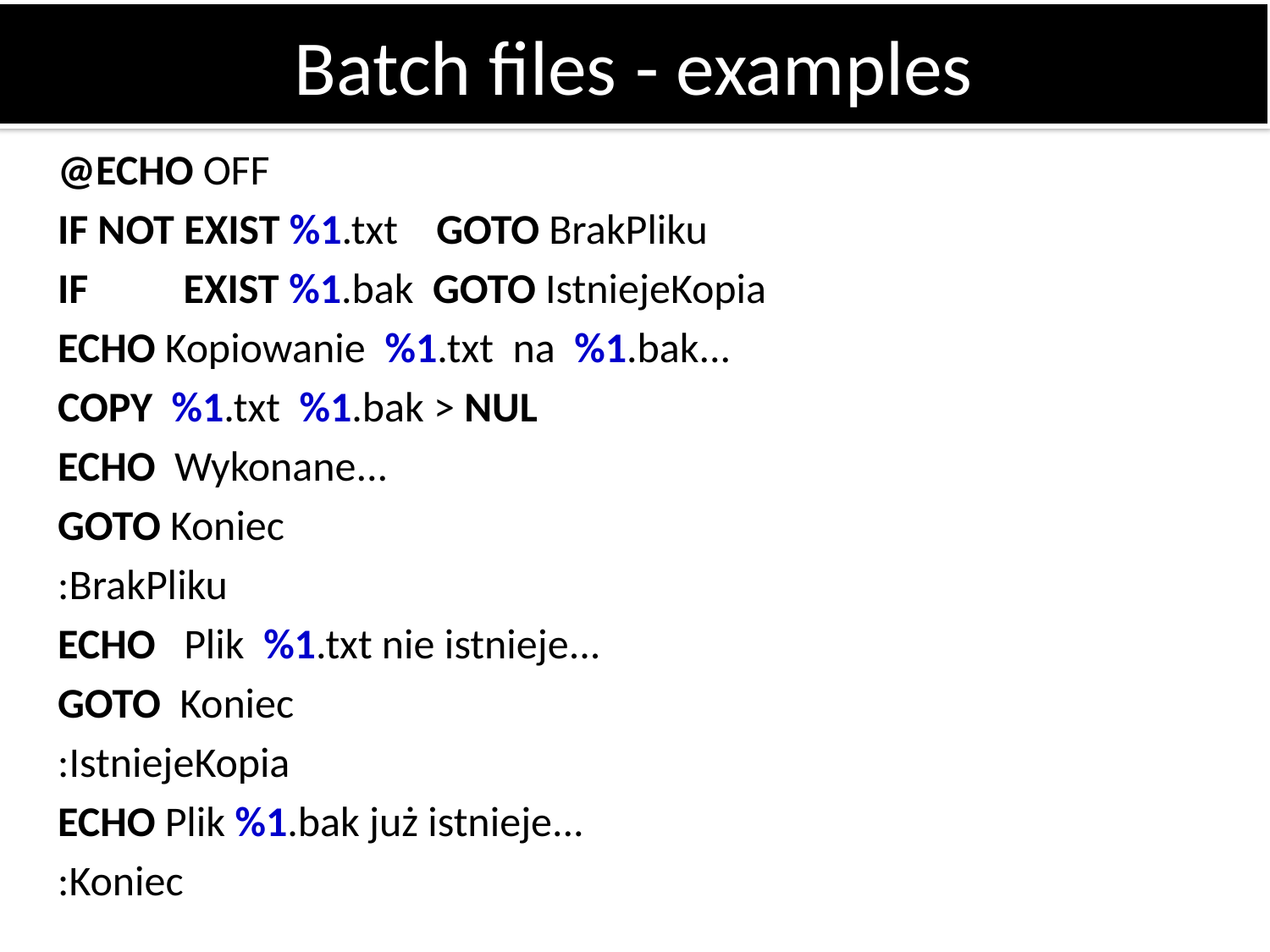

# Batch files - examples
@ECHO OFF
IF NOT EXIST %1.txt    GOTO BrakPliku
IF          EXIST %1.bak  GOTO IstniejeKopia
ECHO Kopiowanie  %1.txt  na  %1.bak...
COPY  %1.txt  %1.bak > NUL
ECHO  Wykonane...
GOTO Koniec
:BrakPliku
ECHO   Plik  %1.txt nie istnieje...
GOTO  Koniec
:IstniejeKopia
ECHO Plik %1.bak już istnieje...
:Koniec